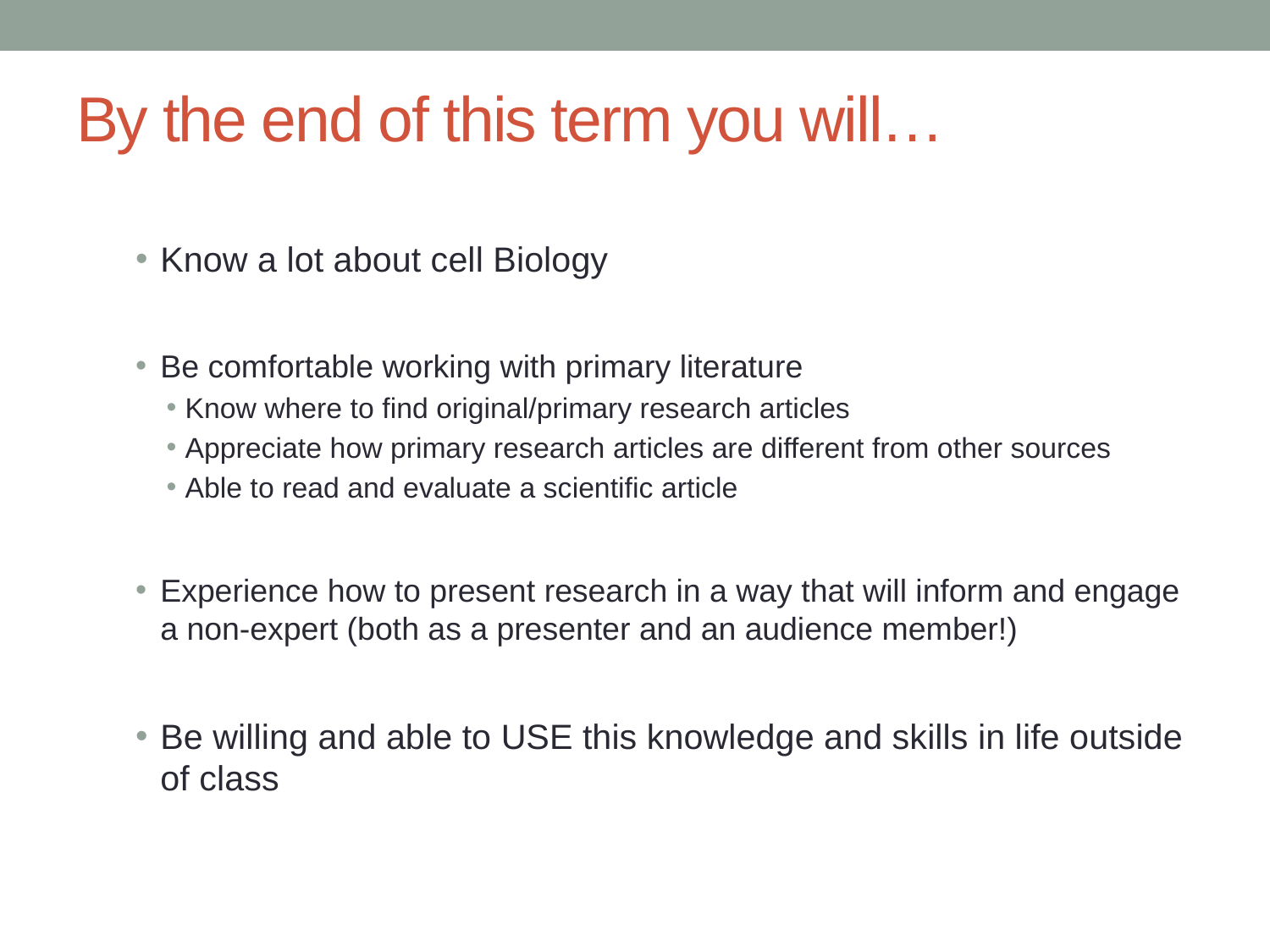

# By the end of this term you will…
Know a lot about cell Biology

Be comfortable working with primary literature
Know where to find original/primary research articles
Appreciate how primary research articles are different from other sources
Able to read and evaluate a scientific article

Experience how to present research in a way that will inform and engage a non-expert (both as a presenter and an audience member!)

Be willing and able to USE this knowledge and skills in life outside of class